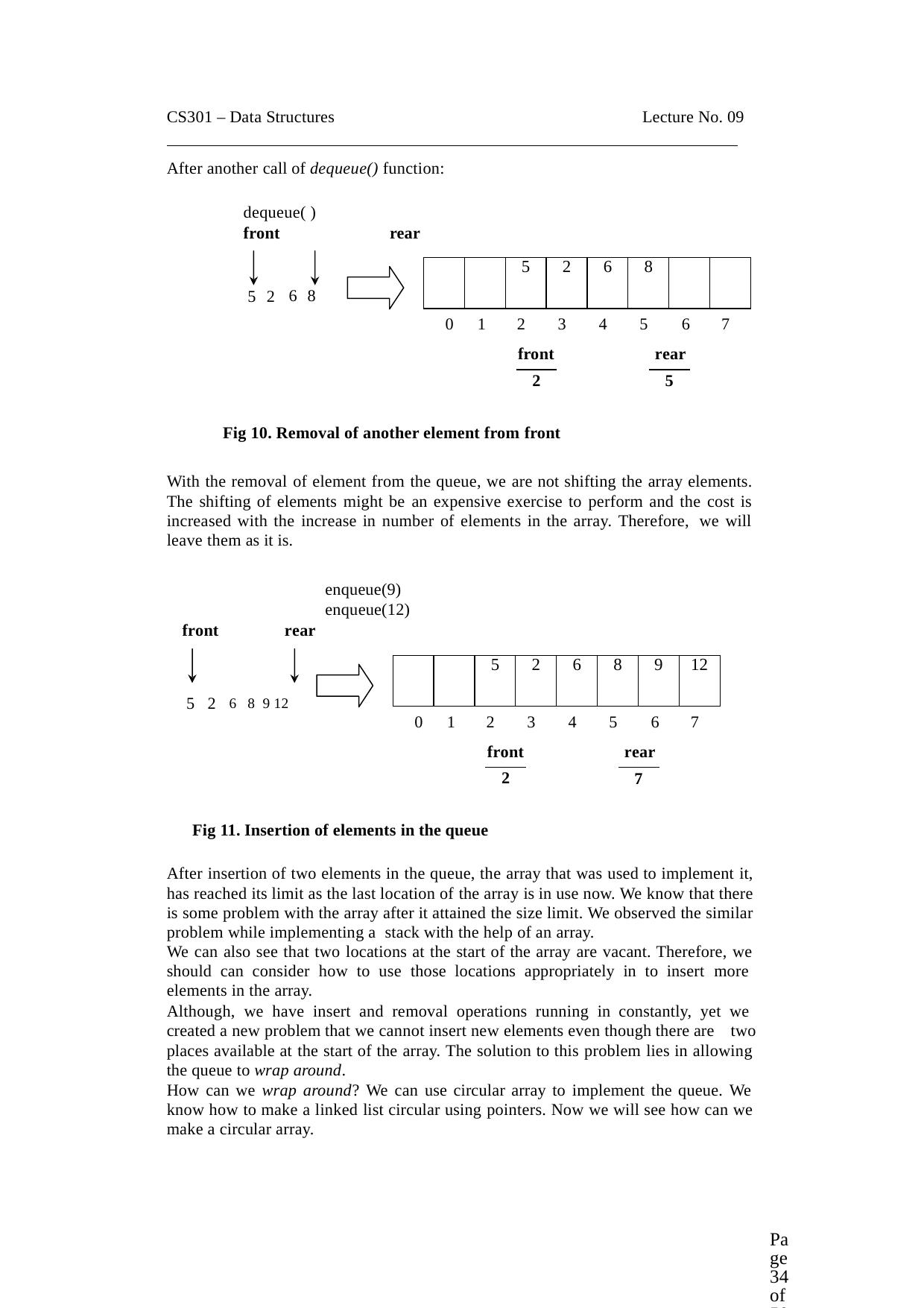

CS301 – Data Structures
Lecture No. 09

After another call of dequeue() function:

dequeue( )
front	rear

|  |  | 5 | 2 | 6 | 8 |  |  |
| --- | --- | --- | --- | --- | --- | --- | --- |

6  8
5  2
0	1
2
front
3
4
5
6
rear
7

2
5
Fig 10. Removal of another element from front

With the removal of element from the queue, we are not shifting the array elements.  The shifting of elements might be an expensive exercise to perform and the cost is  increased with the increase in number of elements in the array. Therefore, we will  leave them as it is.

enqueue(9)  enqueue(12)
front
rear

|  |  | 5 | 2 | 6 | 8 | 9 | 12 |
| --- | --- | --- | --- | --- | --- | --- | --- |

5   2   6   8  9 12
0	1
2
front
3
4
5
6
rear
7
2

7
Fig 11. Insertion of elements in the queue

After insertion of two elements in the queue, the array that was used to implement it,  has reached its limit as the last location of the array is in use now. We know that there  is some problem with the array after it attained the size limit. We observed the similar  problem while implementing a  stack with the help of an array.
We can also see that two locations at the start of the array are vacant. Therefore, we  should can consider how to use those locations appropriately in to insert more  elements in the array.
Although, we have insert and removal operations running in constantly, yet we  created a new problem that we cannot insert new elements even though there are   two
places available at the start of the array. The solution to this problem lies in allowing  the queue to wrap around.
How can we wrap around? We can use circular array to implement the queue. We  know how to make a linked list circular using pointers. Now we will see how can we  make a circular array.
Page 34 of 505